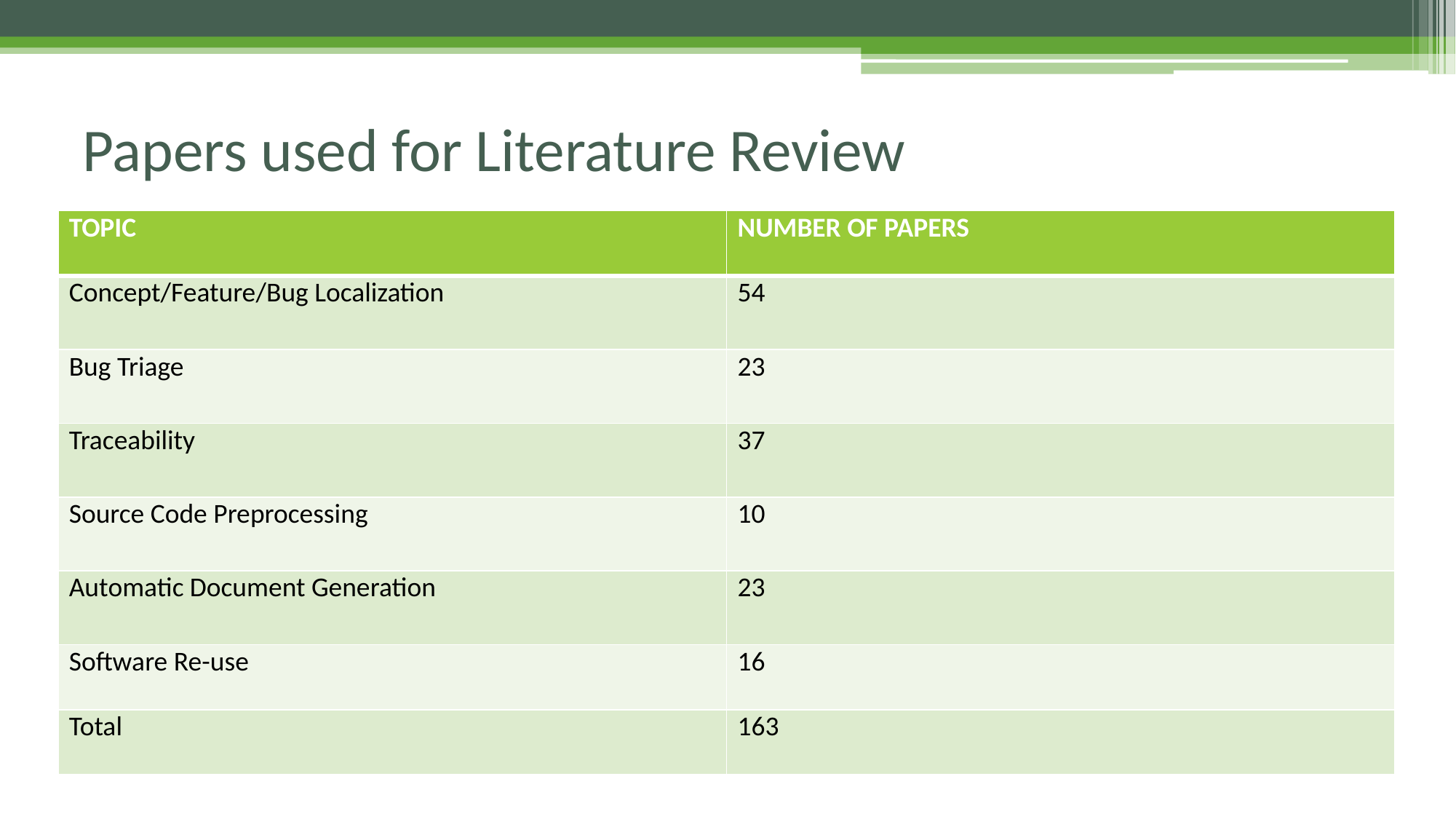

# Papers used for Literature Review
| TOPIC | NUMBER OF PAPERS |
| --- | --- |
| Concept/Feature/Bug Localization | 54 |
| Bug Triage | 23 |
| Traceability | 37 |
| Source Code Preprocessing | 10 |
| Automatic Document Generation | 23 |
| Software Re-use | 16 |
| Total | 163 |